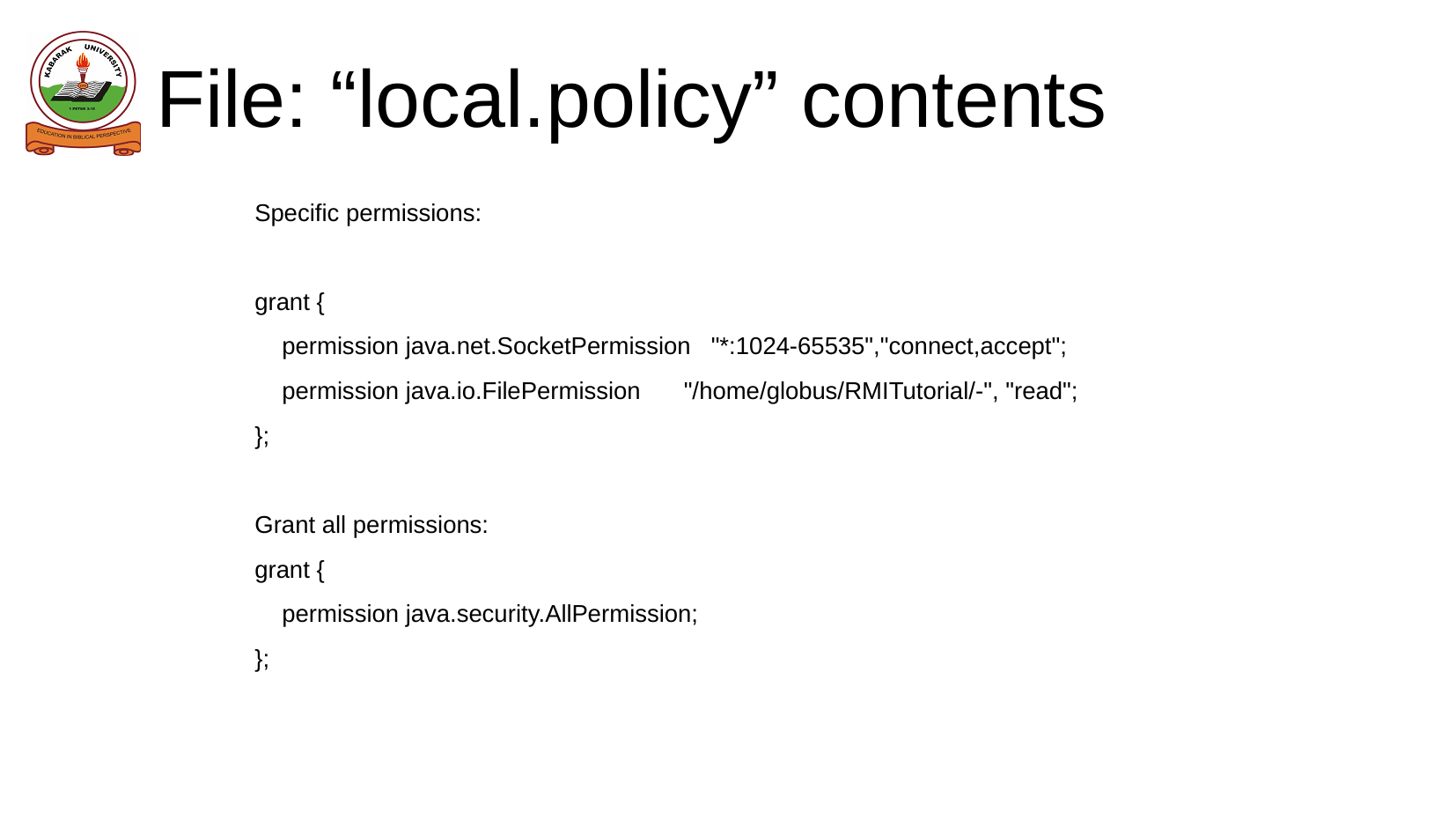

# File: “local.policy” contents
Specific permissions:

grant {
    permission java.net.SocketPermission   "*:1024-65535","connect,accept";
    permission java.io.FilePermission 	"/home/globus/RMITutorial/-", "read";
};

Grant all permissions:
grant {
    permission java.security.AllPermission;
};